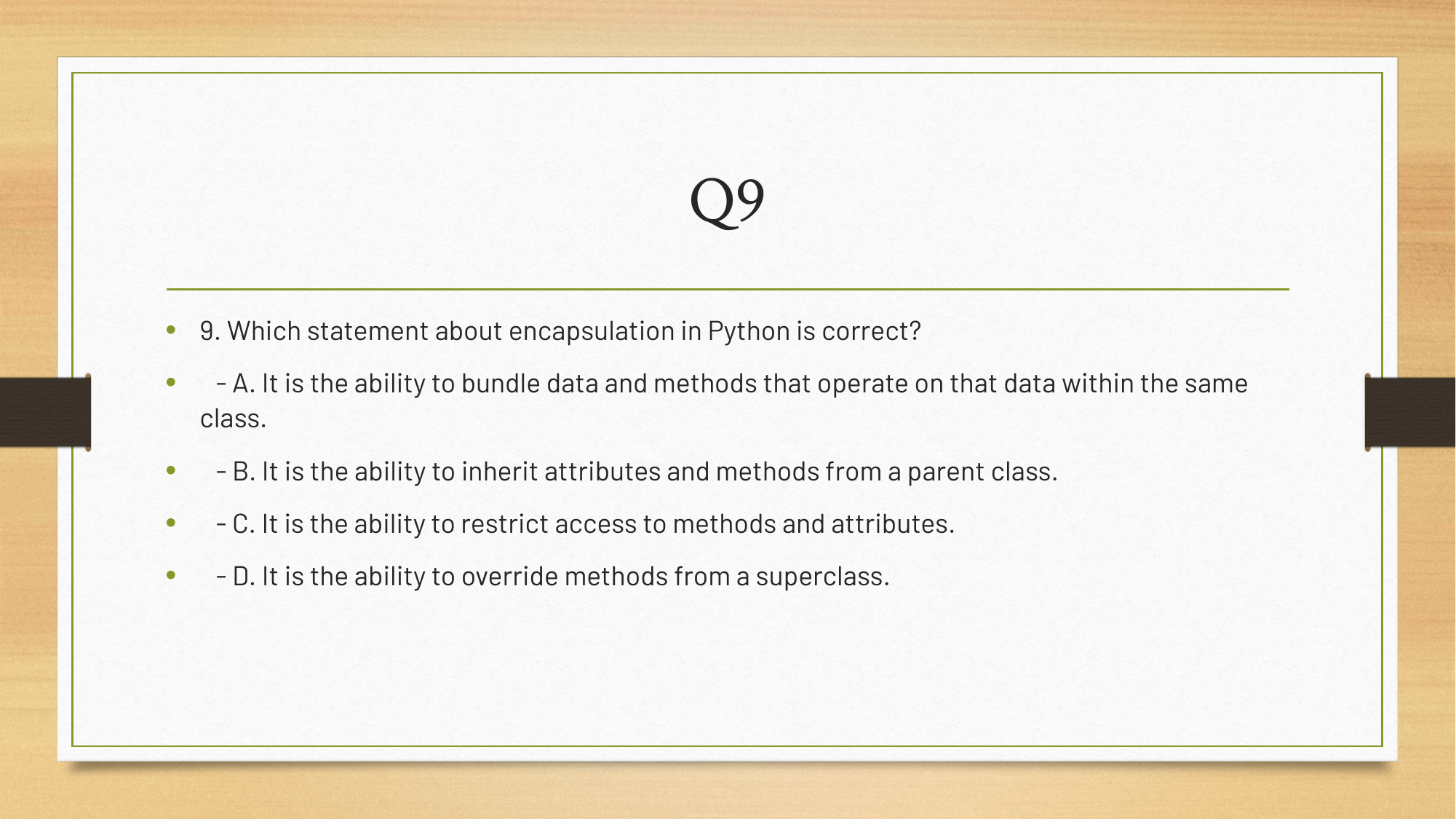

# Q9
9. Which statement about encapsulation in Python is correct?
   - A. It is the ability to bundle data and methods that operate on that data within the same class.
   - B. It is the ability to inherit attributes and methods from a parent class.
   - C. It is the ability to restrict access to methods and attributes.
   - D. It is the ability to override methods from a superclass.